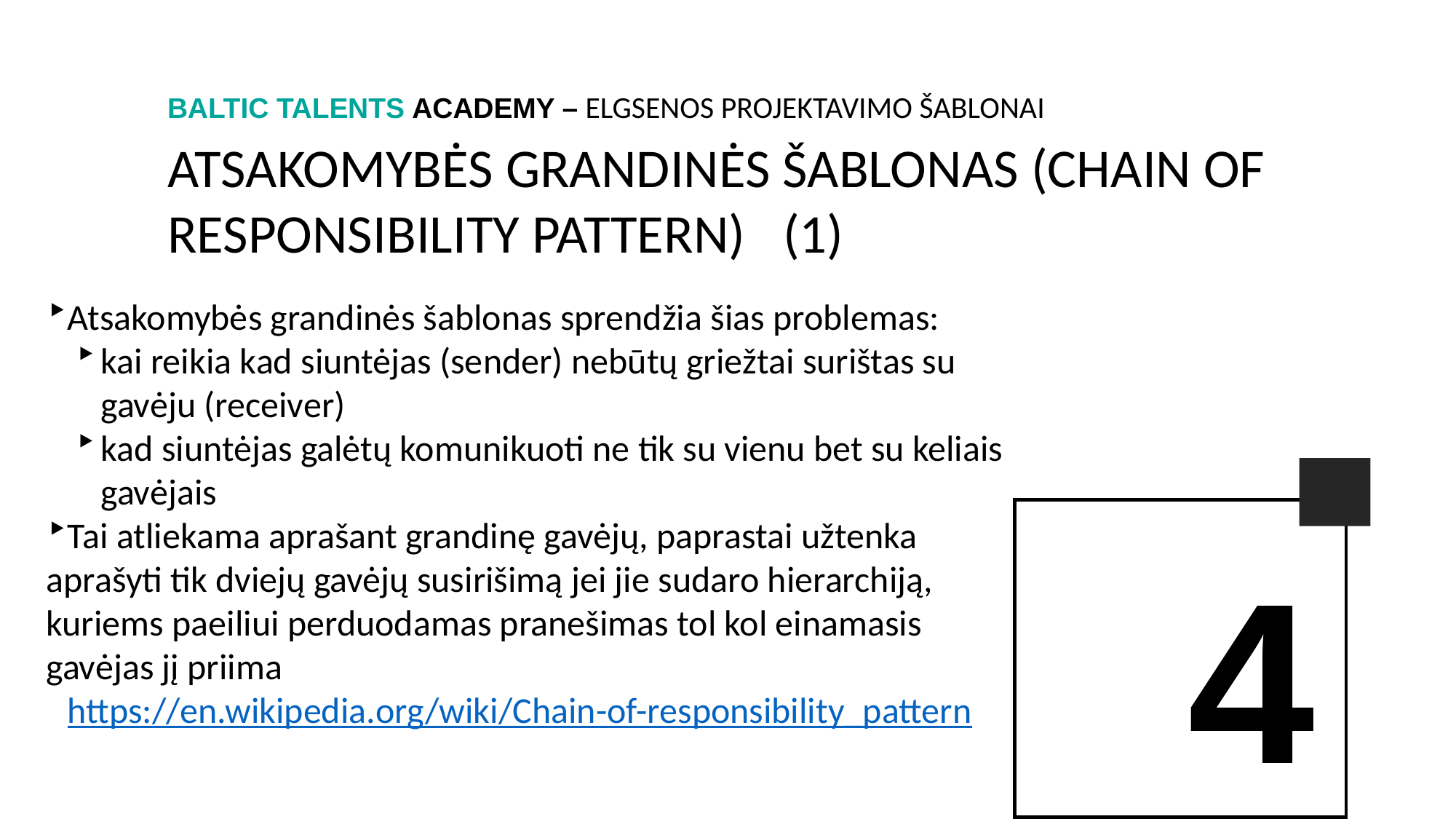

BALTIc TALENTs AcADEMy – Elgsenos projektavimo šablonai
Atsakomybės grandinės šablonas (Chain of responsibility pattern)   (1)
Atsakomybės grandinės šablonas sprendžia šias problemas:
kai reikia kad siuntėjas (sender) nebūtų griežtai surištas su gavėju (receiver)
kad siuntėjas galėtų komunikuoti ne tik su vienu bet su keliais gavėjais
Tai atliekama aprašant grandinę gavėjų, paprastai užtenka aprašyti tik dviejų gavėjų susirišimą jei jie sudaro hierarchiją, kuriems paeiliui perduodamas pranešimas tol kol einamasis gavėjas jį priima
https://en.wikipedia.org/wiki/Chain-of-responsibility_pattern

4